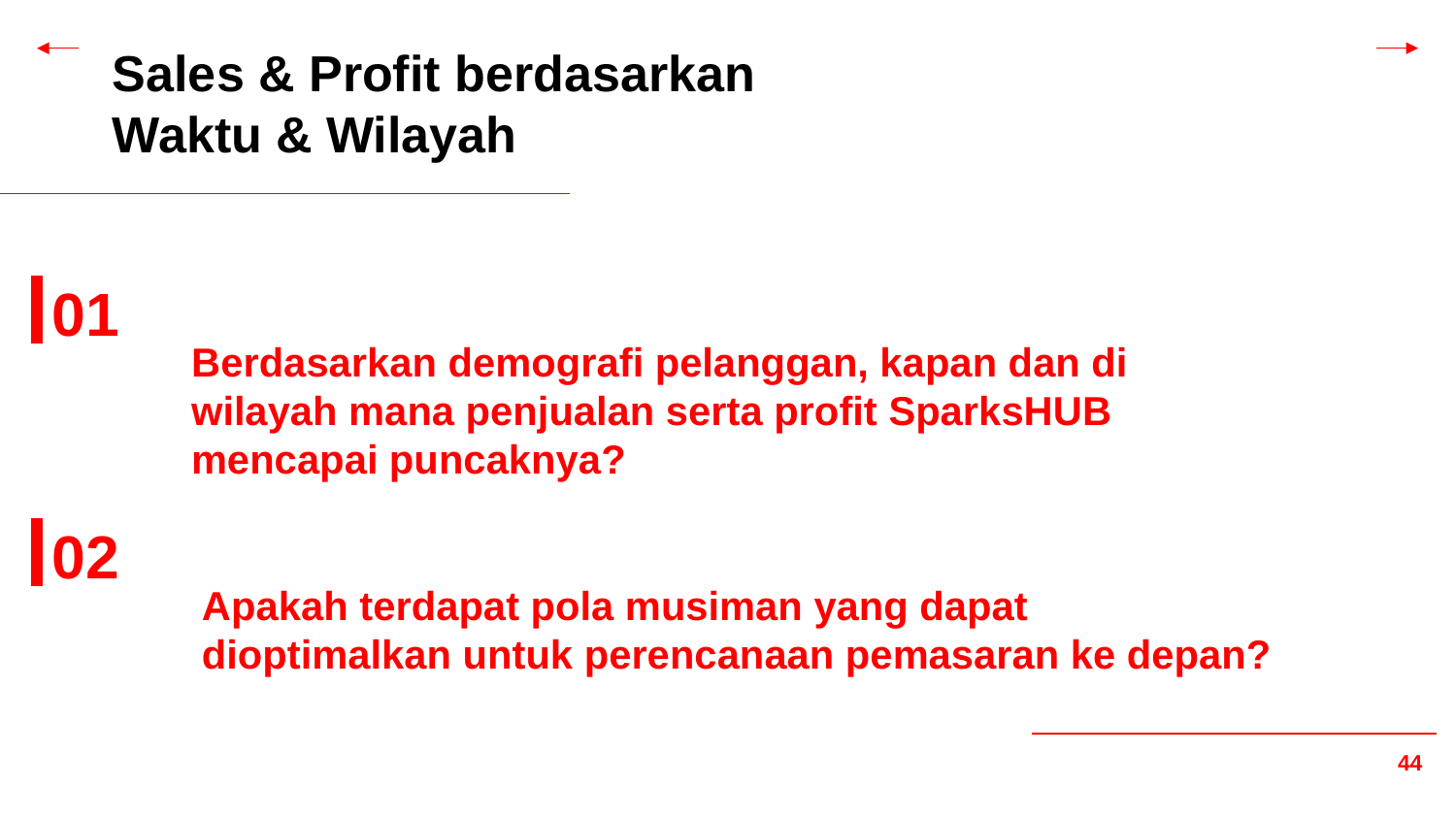

Sales & Profit berdasarkan Waktu & Wilayah
01
# Berdasarkan demografi pelanggan, kapan dan di wilayah mana penjualan serta profit SparksHUB mencapai puncaknya?
02
Apakah terdapat pola musiman yang dapat dioptimalkan untuk perencanaan pemasaran ke depan?